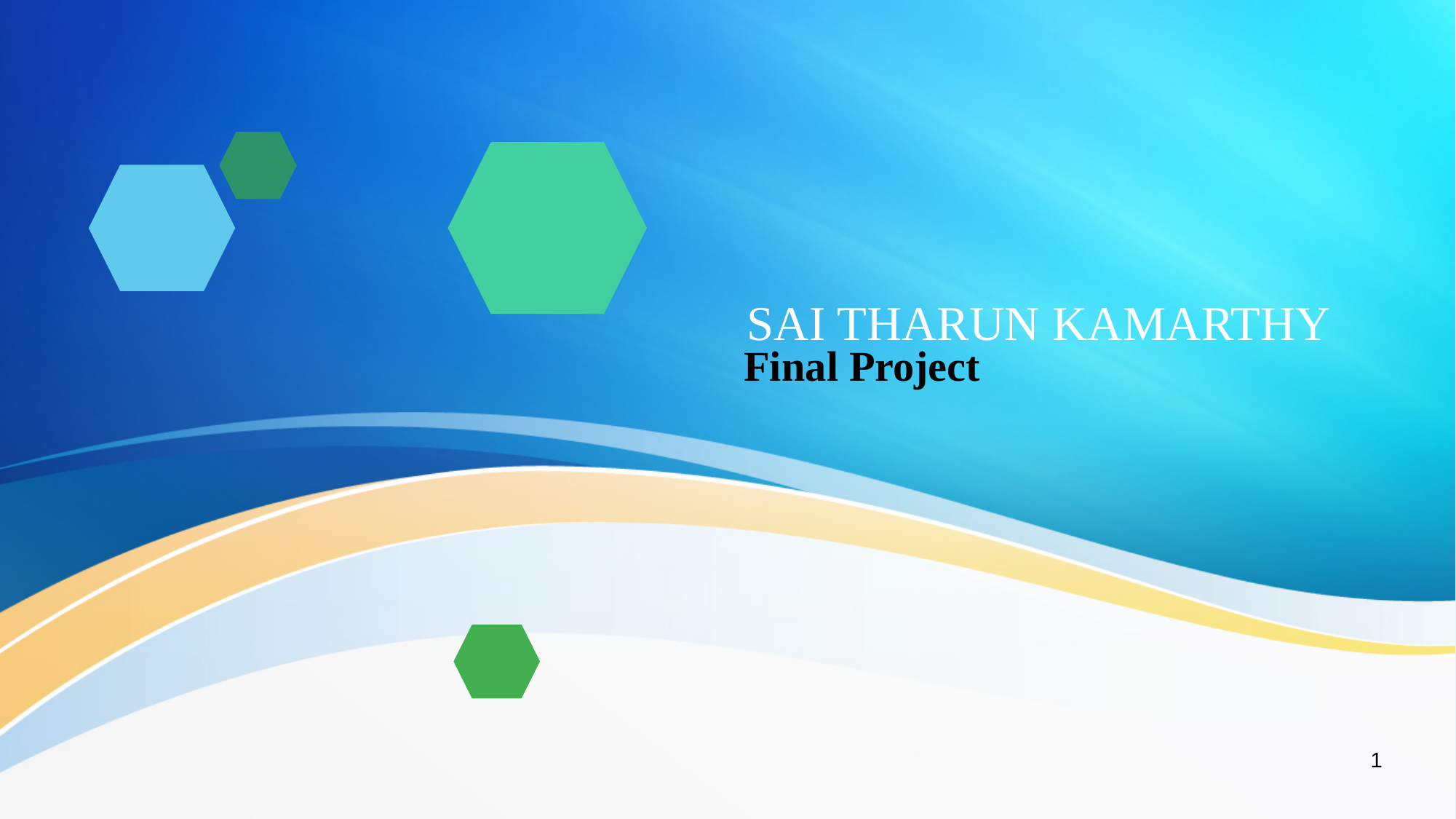

# SAI THARUN KAMARTHY
Final Project

1